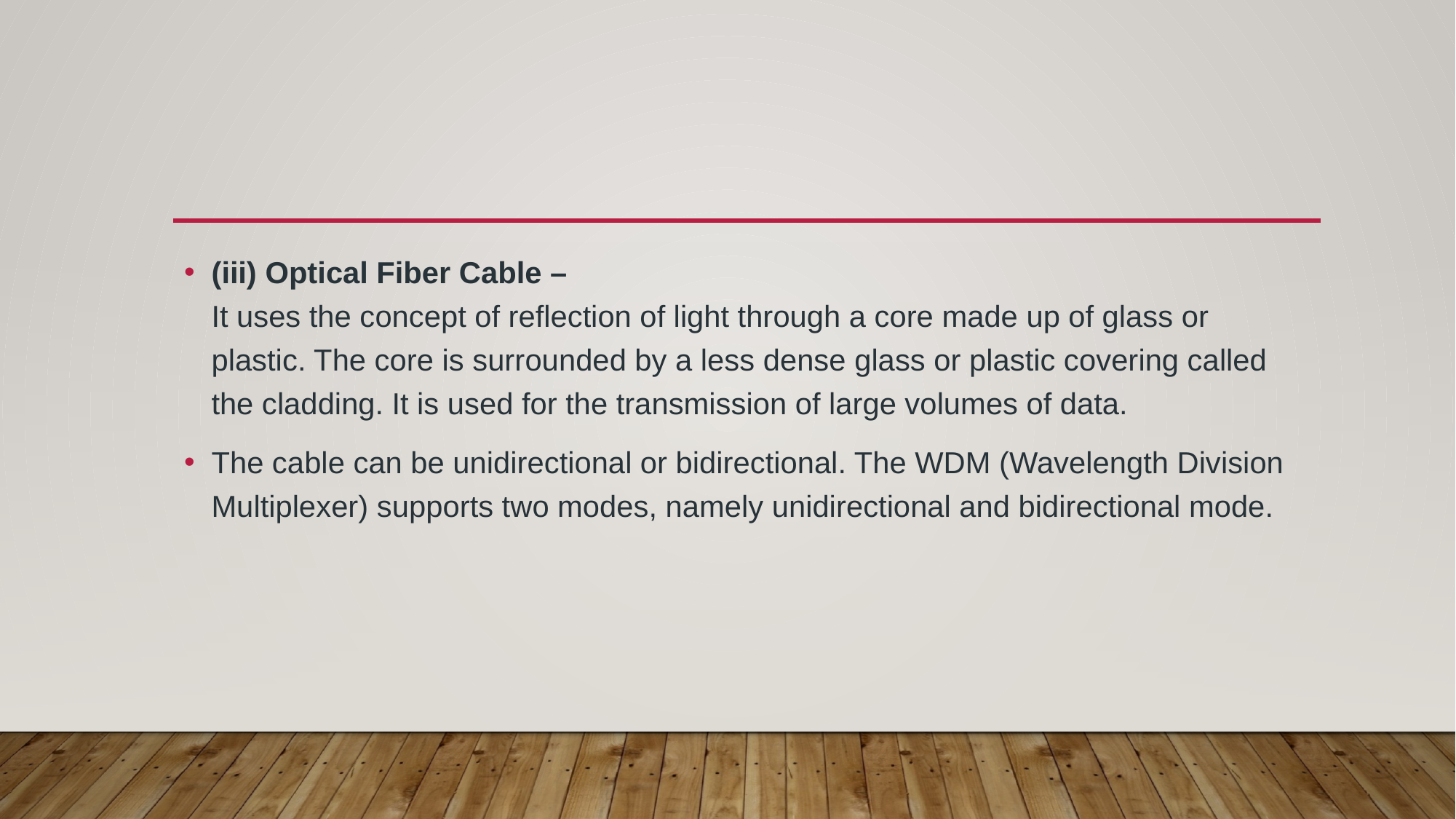

(iii) Optical Fiber Cable – 
It uses the concept of reflection of light through a core made up of glass or plastic. The core is surrounded by a less dense glass or plastic covering called the cladding. It is used for the transmission of large volumes of data.
The cable can be unidirectional or bidirectional. The WDM (Wavelength Division Multiplexer) supports two modes, namely unidirectional and bidirectional mode.